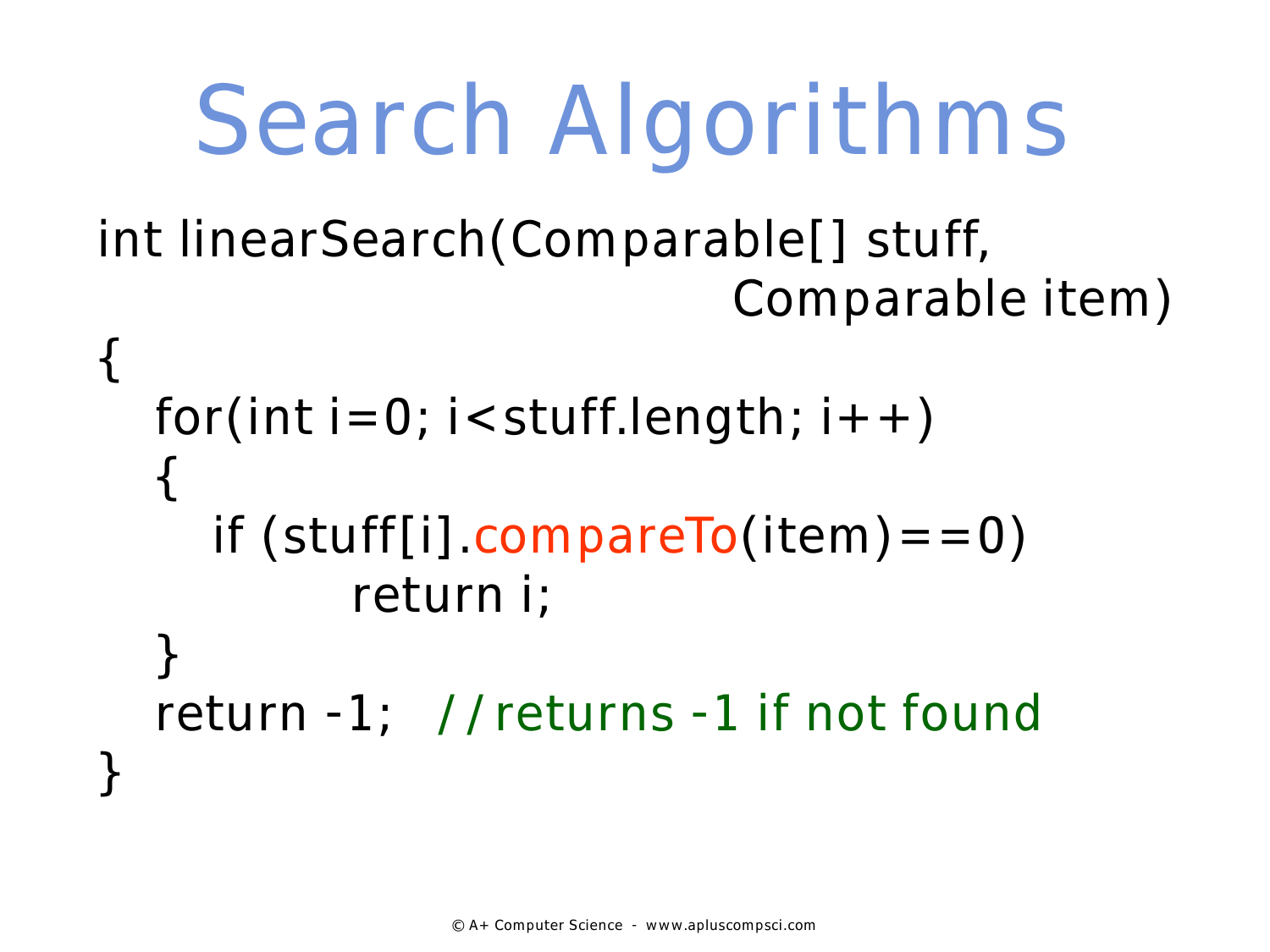

Search Algorithms
int linearSearch(Comparable[] stuff,
					Comparable item)
{
    for(int i=0; i<stuff.length; i++)
    {
        if (stuff[i].compareTo(item)==0)
	   	return i;
    }
    return -1;   //returns -1 if not found
}

© A+ Computer Science  -  www.apluscompsci.com